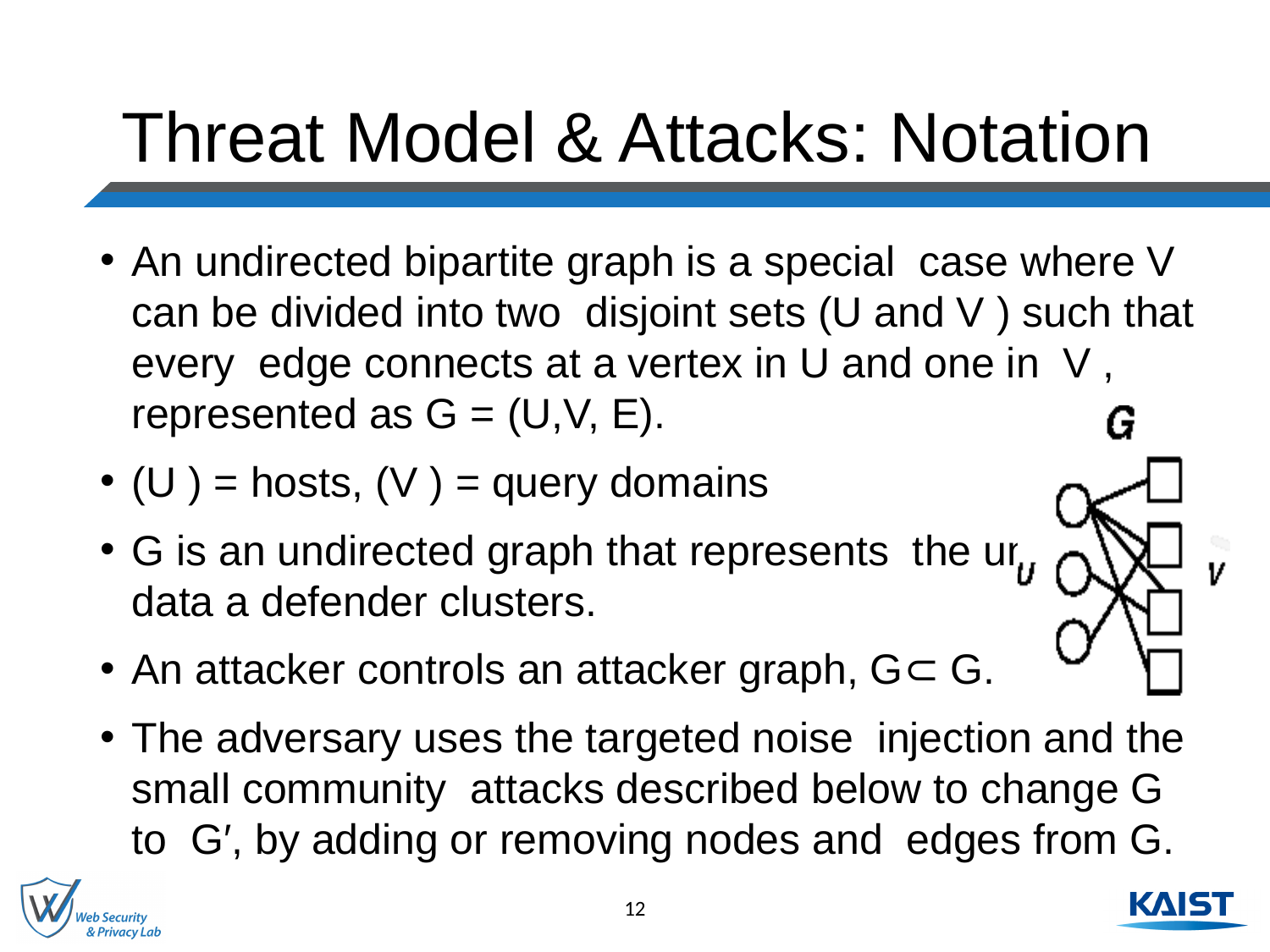

# Threat Model & Attacks: Notation
An undirected bipartite graph is a special  case where V can be divided into two  disjoint sets (U and V ) such that every  edge connects at a vertex in U and one in  V , represented as G = (U,V, E).
(U ) = hosts, (V ) = query domains
G is an undirected graph that represents  the underlying data a defender clusters.
An attacker controls an attacker graph, G⊂ G.
The adversary uses the targeted noise  injection and the small community  attacks described below to change G to  G′, by adding or removing nodes and  edges from G.

12